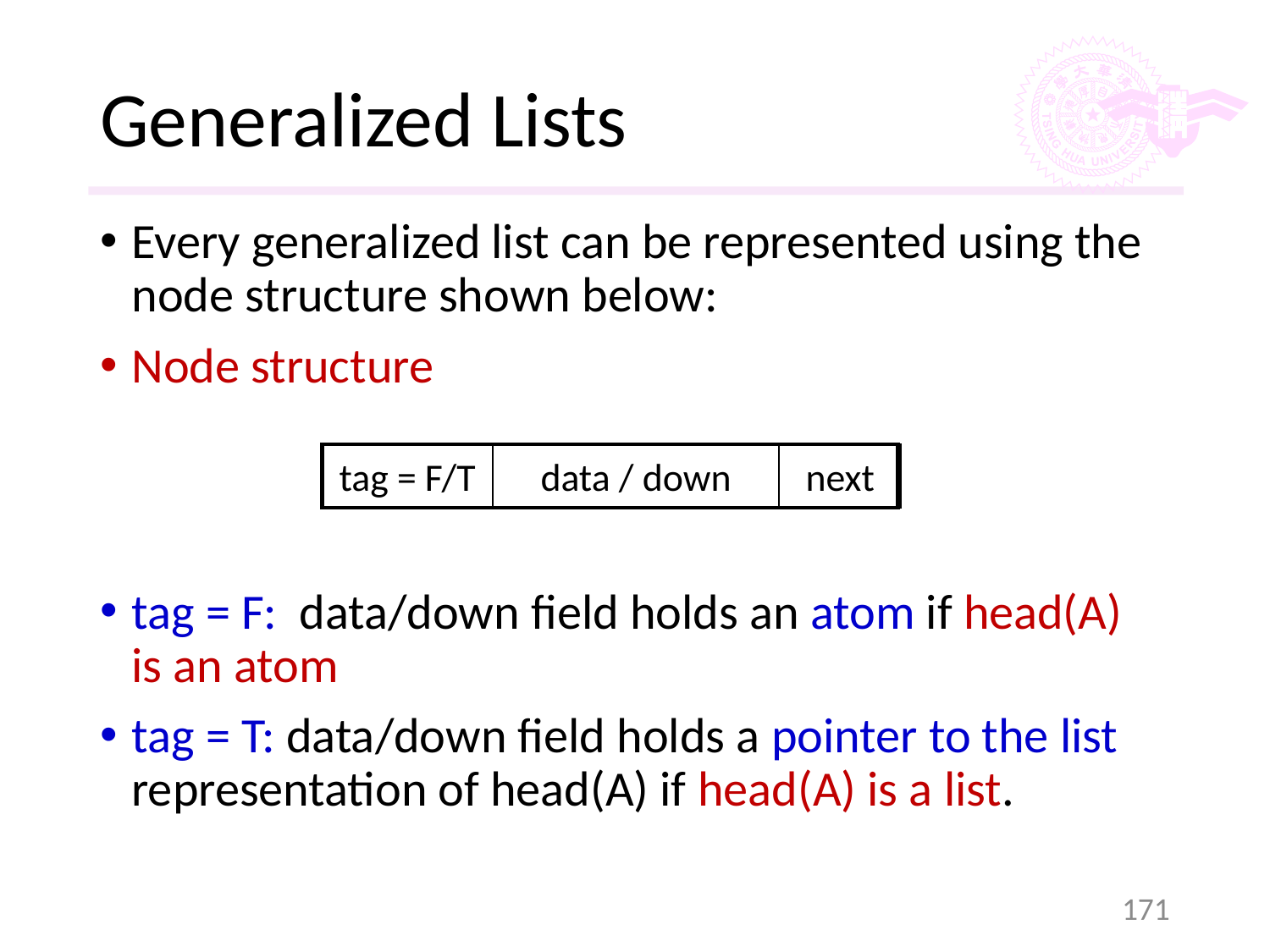

# Generalized Lists
Every generalized list can be represented using the node structure shown below:
Node structure

tag = F/T
data / down
next
tag = F:  data/down field holds an atom if head(A) is an atom
tag = T: data/down field holds a pointer to the list representation of head(A) if head(A) is a list.
171